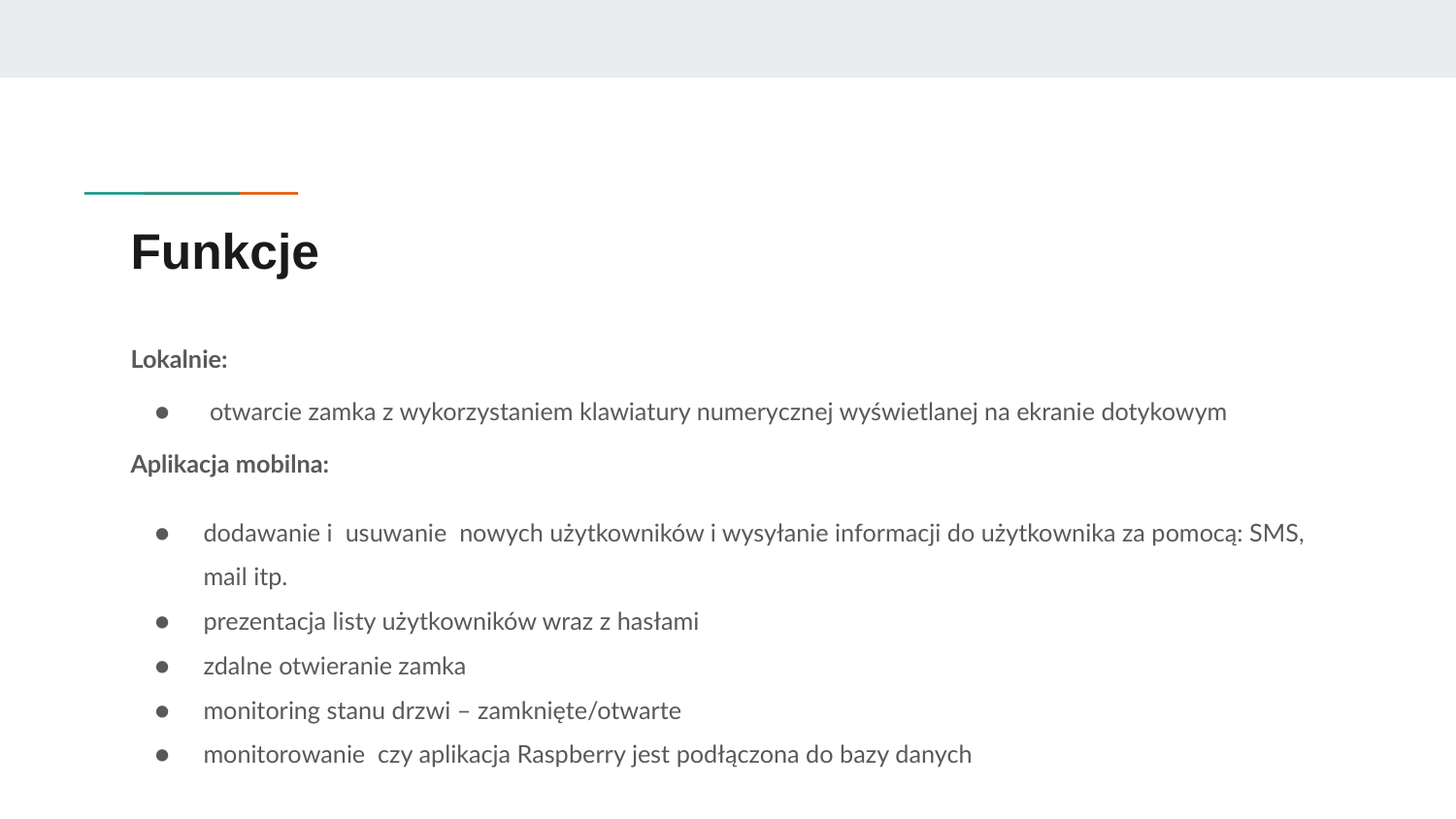

# Funkcje
Lokalnie:
 otwarcie zamka z wykorzystaniem klawiatury numerycznej wyświetlanej na ekranie dotykowym
Aplikacja mobilna:
dodawanie i  usuwanie  nowych użytkowników i wysyłanie informacji do użytkownika za pomocą: SMS, mail itp.
prezentacja listy użytkowników wraz z hasłami
zdalne otwieranie zamka
monitoring stanu drzwi – zamknięte/otwarte
monitorowanie  czy aplikacja Raspberry jest podłączona do bazy danych